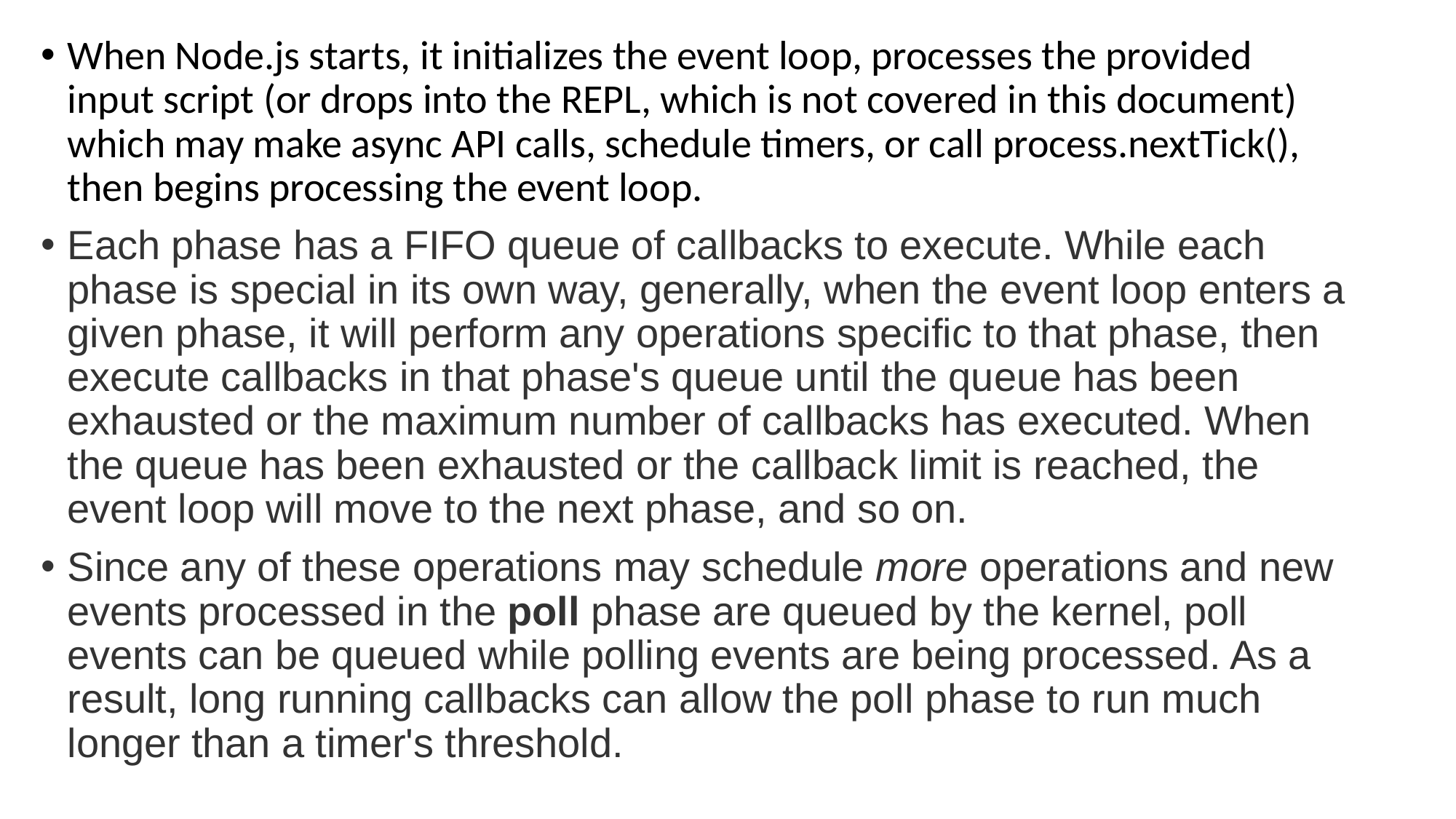

When Node.js starts, it initializes the event loop, processes the provided input script (or drops into the REPL, which is not covered in this document) which may make async API calls, schedule timers, or call process.nextTick(), then begins processing the event loop.
Each phase has a FIFO queue of callbacks to execute. While each phase is special in its own way, generally, when the event loop enters a given phase, it will perform any operations specific to that phase, then execute callbacks in that phase's queue until the queue has been exhausted or the maximum number of callbacks has executed. When the queue has been exhausted or the callback limit is reached, the event loop will move to the next phase, and so on.
Since any of these operations may schedule more operations and new events processed in the poll phase are queued by the kernel, poll events can be queued while polling events are being processed. As a result, long running callbacks can allow the poll phase to run much longer than a timer's threshold.